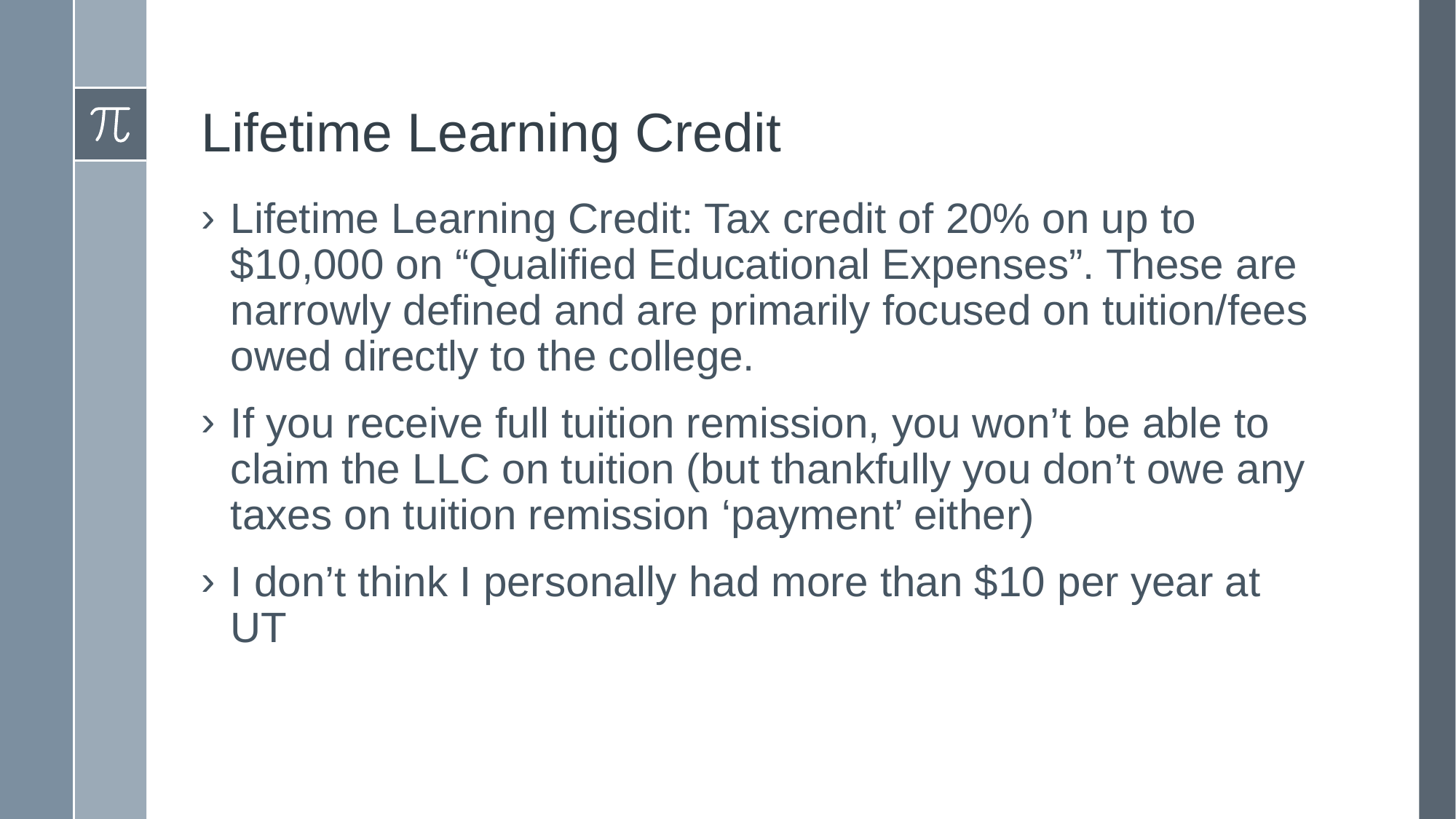

# Lifetime Learning Credit
Lifetime Learning Credit: Tax credit of 20% on up to $10,000 on “Qualified Educational Expenses”. These are narrowly defined and are primarily focused on tuition/fees owed directly to the college.
If you receive full tuition remission, you won’t be able to claim the LLC on tuition (but thankfully you don’t owe any taxes on tuition remission ‘payment’ either)
I don’t think I personally had more than $10 per year at UT